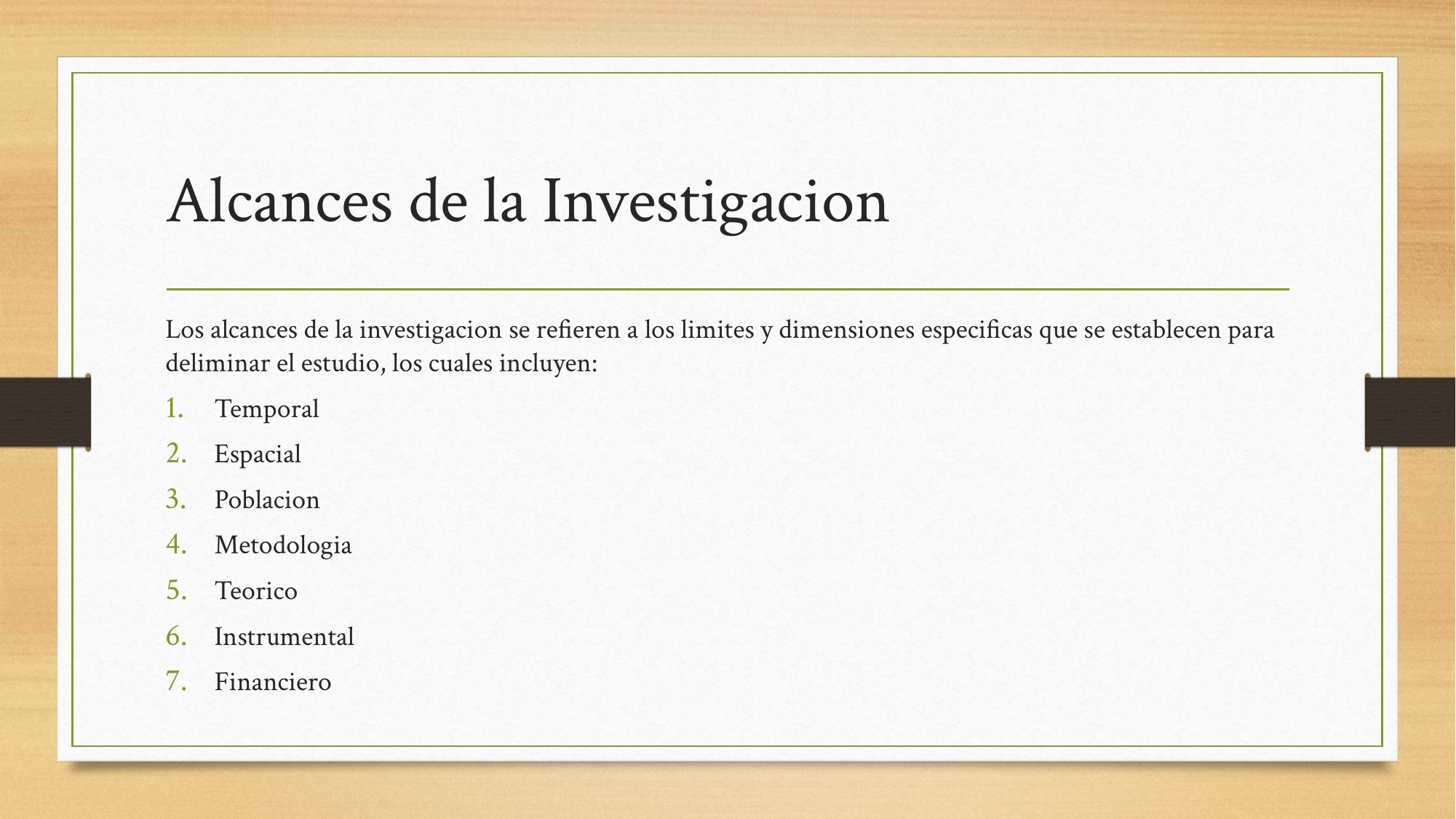

# Alcances de la Investigacion
Los alcances de la investigacion se refieren a los limites y dimensiones especificas que se establecen para deliminar el estudio, los cuales incluyen:
Temporal
Espacial
Poblacion
Metodologia
Teorico
Instrumental
Financiero